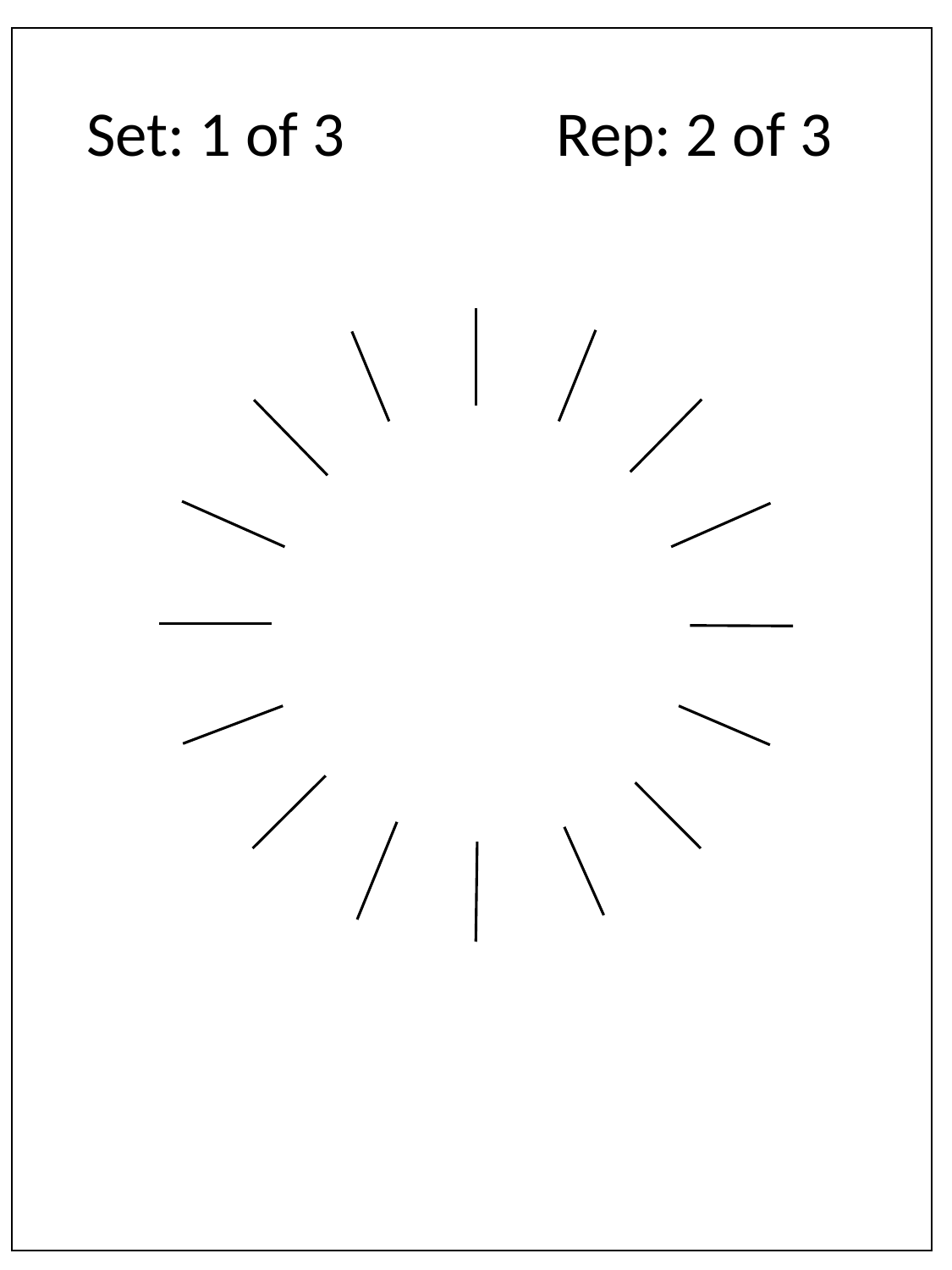

Rep: 2 of 3
Set: 1 of 3